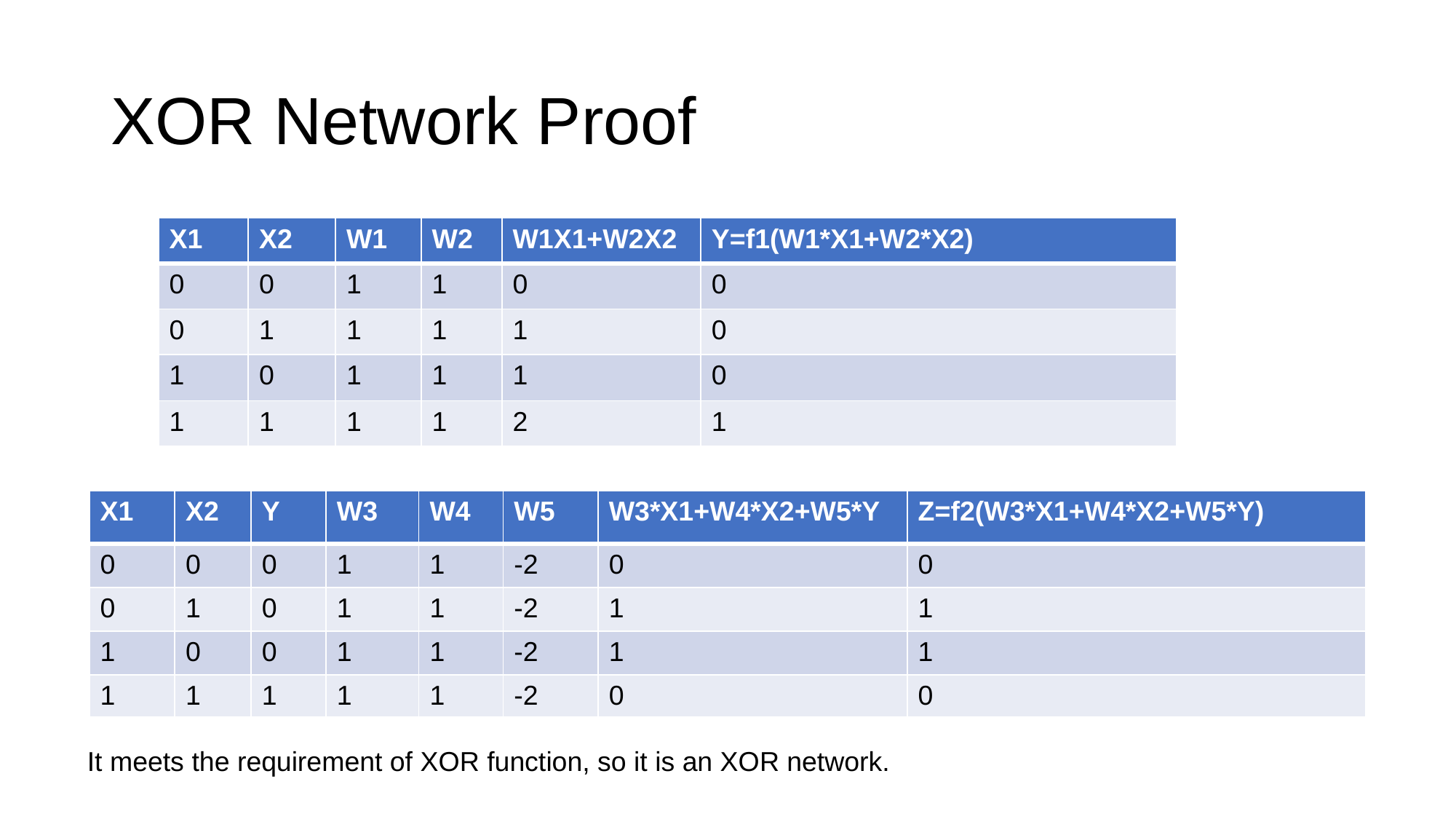

# XOR Network Proof
| X1 | X2 | W1 | W2 | W1X1+W2X2 | Y=f1(W1\*X1+W2\*X2) |
| --- | --- | --- | --- | --- | --- |
| 0 | 0 | 1 | 1 | 0 | 0 |
| 0 | 1 | 1 | 1 | 1 | 0 |
| 1 | 0 | 1 | 1 | 1 | 0 |
| 1 | 1 | 1 | 1 | 2 | 1 |
| X1 | X2 | Y | W3 | W4 | W5 | W3\*X1+W4\*X2+W5\*Y | Z=f2(W3\*X1+W4\*X2+W5\*Y) |
| --- | --- | --- | --- | --- | --- | --- | --- |
| 0 | 0 | 0 | 1 | 1 | -2 | 0 | 0 |
| 0 | 1 | 0 | 1 | 1 | -2 | 1 | 1 |
| 1 | 0 | 0 | 1 | 1 | -2 | 1 | 1 |
| 1 | 1 | 1 | 1 | 1 | -2 | 0 | 0 |
It meets the requirement of XOR function, so it is an XOR network.